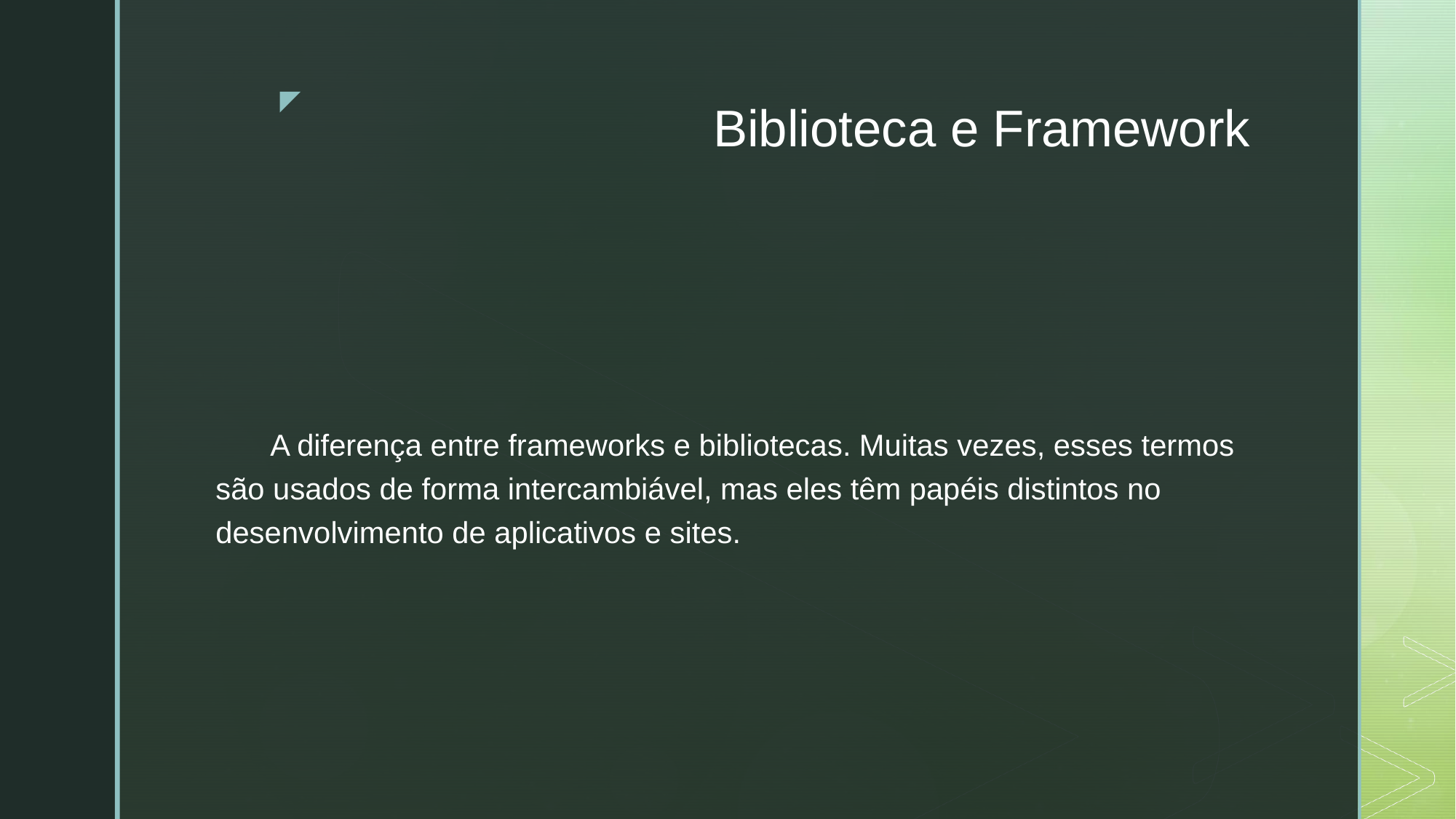

# Biblioteca e Framework
A diferença entre frameworks e bibliotecas. Muitas vezes, esses termos são usados de forma intercambiável, mas eles têm papéis distintos no desenvolvimento de aplicativos e sites.